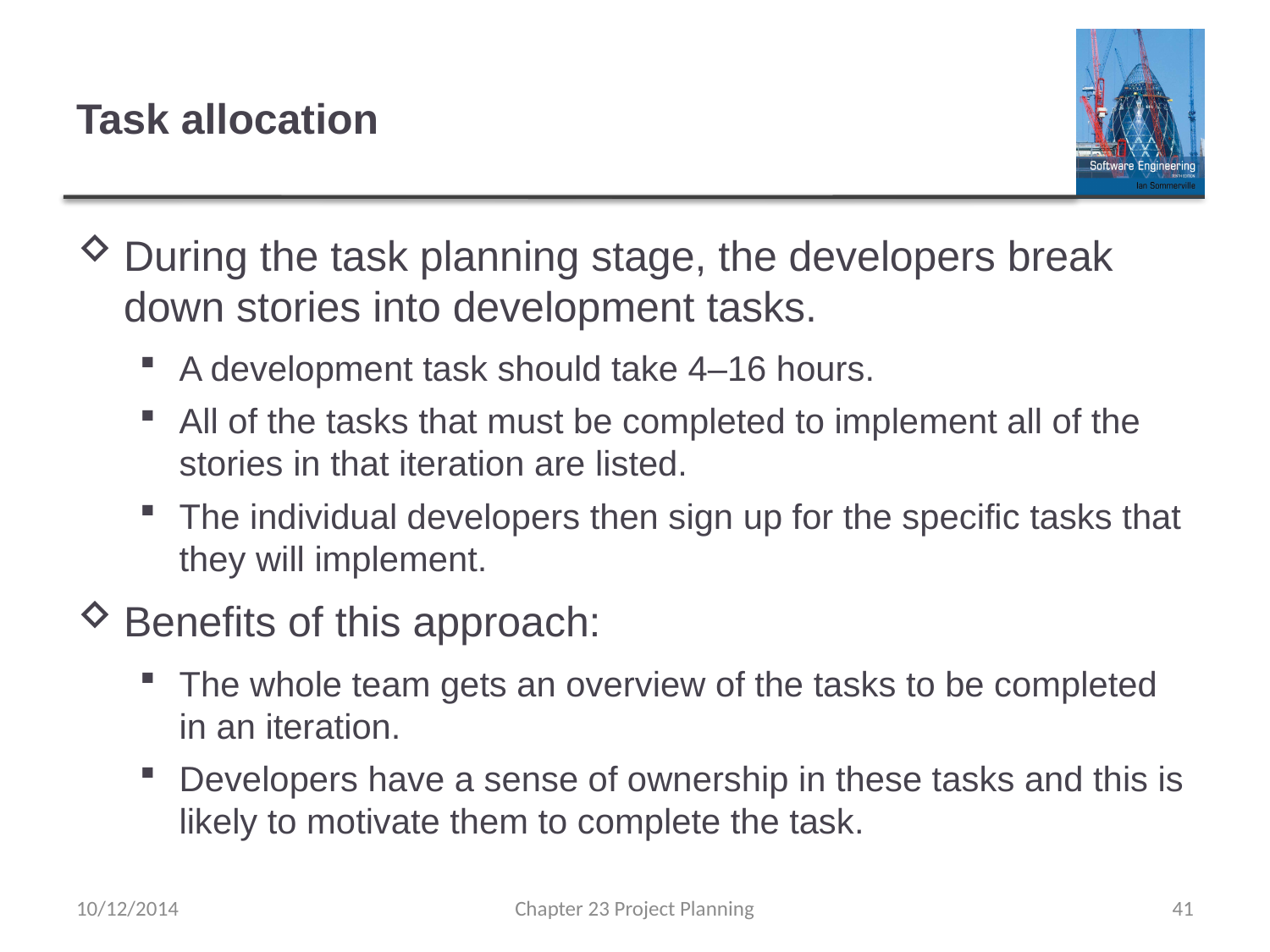

# Task allocation
During the task planning stage, the developers break down stories into development tasks.
A development task should take 4–16 hours.
All of the tasks that must be completed to implement all of the stories in that iteration are listed.
The individual developers then sign up for the specific tasks that they will implement.
Benefits of this approach:
The whole team gets an overview of the tasks to be completed in an iteration.
Developers have a sense of ownership in these tasks and this is likely to motivate them to complete the task.
10/12/2014
Chapter 23 Project Planning
41